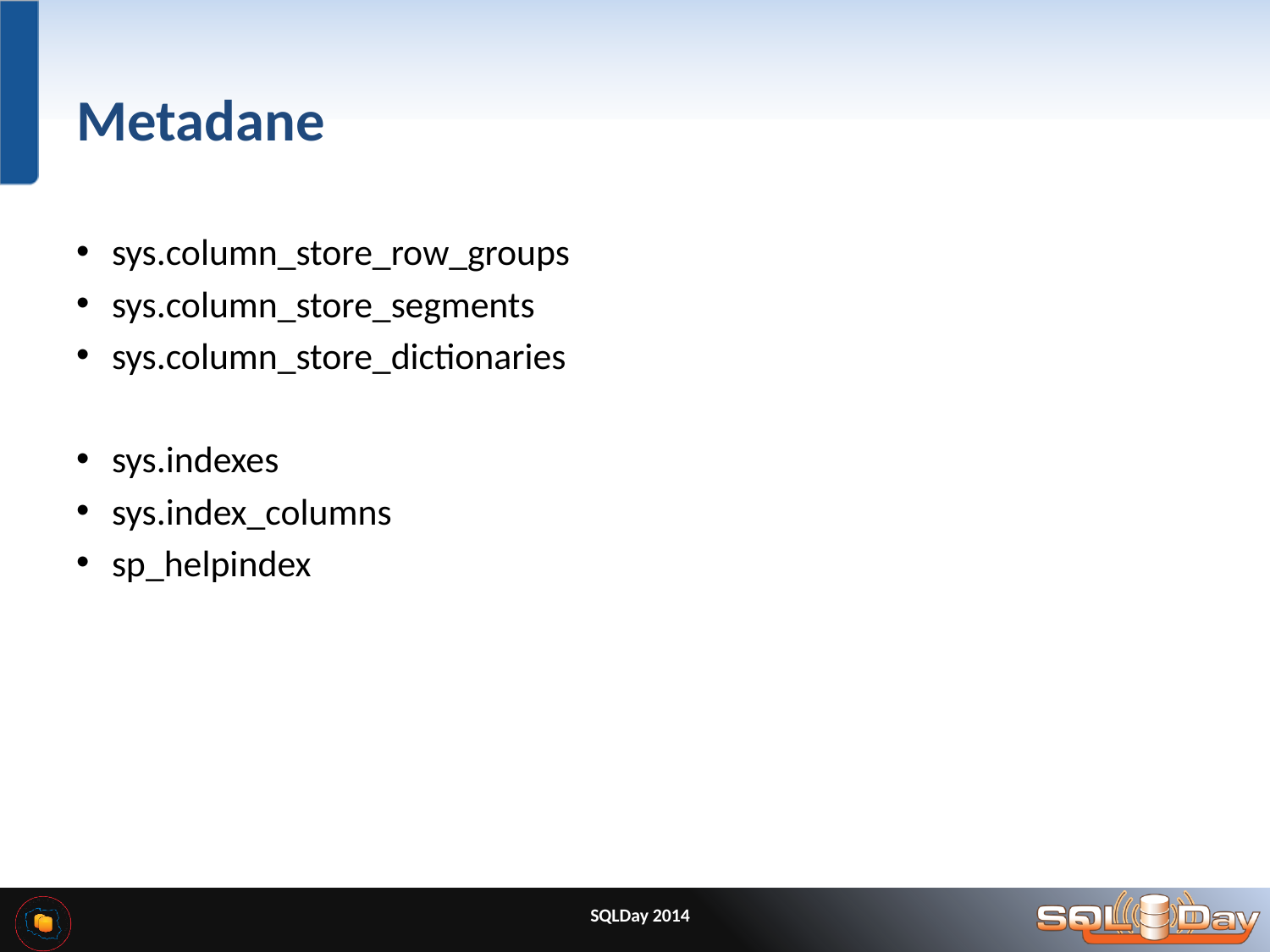

# Metadane
sys.column_store_row_groups
sys.column_store_segments
sys.column_store_dictionaries

sys.indexes
sys.index_columns
sp_helpindex
SQLDay 2014